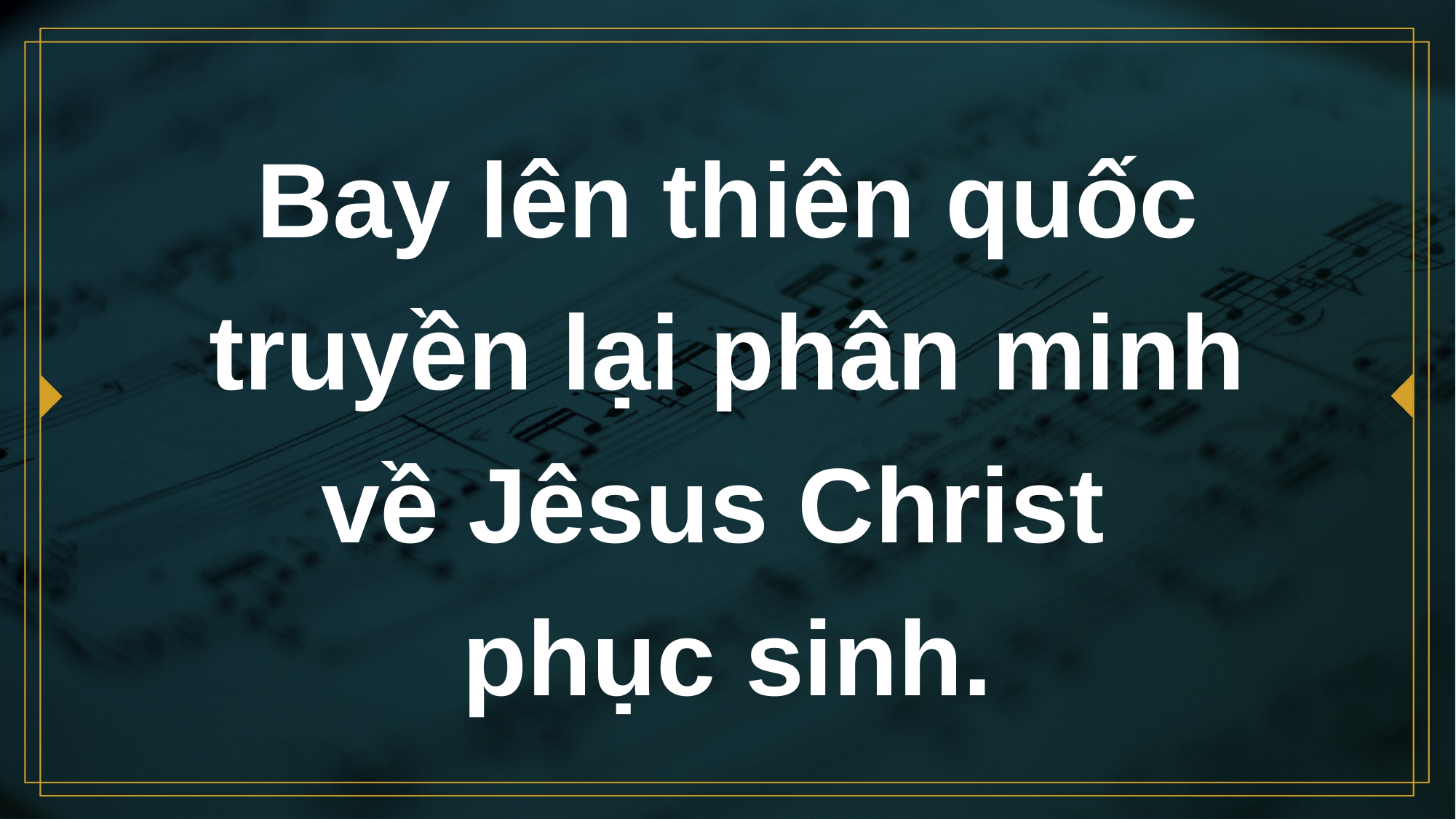

# Bay lên thiên quốc truyền lại phân minh về Jêsus Christ phục sinh.